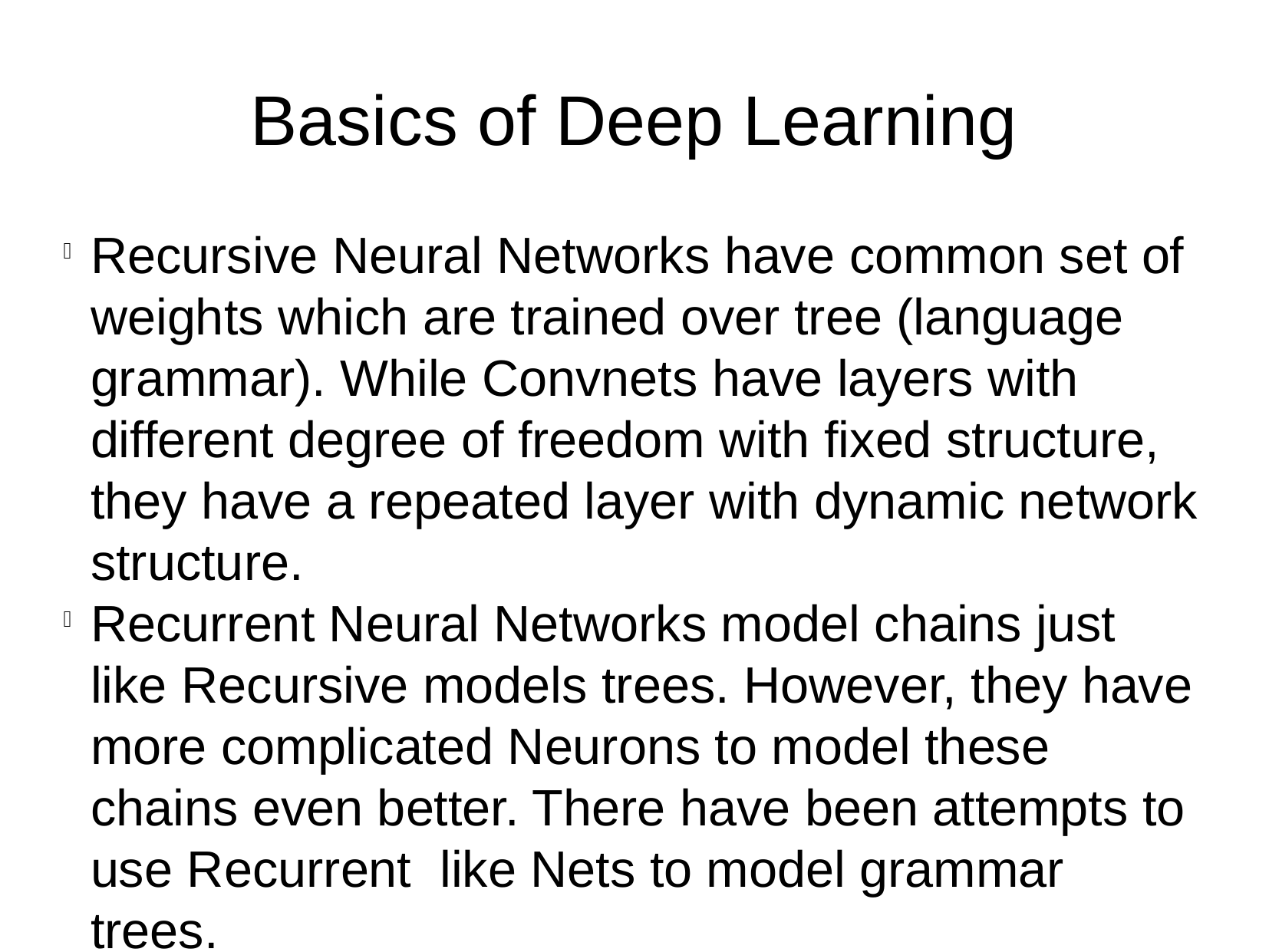

Basics of Deep Learning
Recursive Neural Networks have common set of weights which are trained over tree (language grammar). While Convnets have layers with different degree of freedom with fixed structure, they have a repeated layer with dynamic network structure.
Recurrent Neural Networks model chains just like Recursive models trees. However, they have more complicated Neurons to model these chains even better. There have been attempts to use Recurrent  like Nets to model grammar trees.